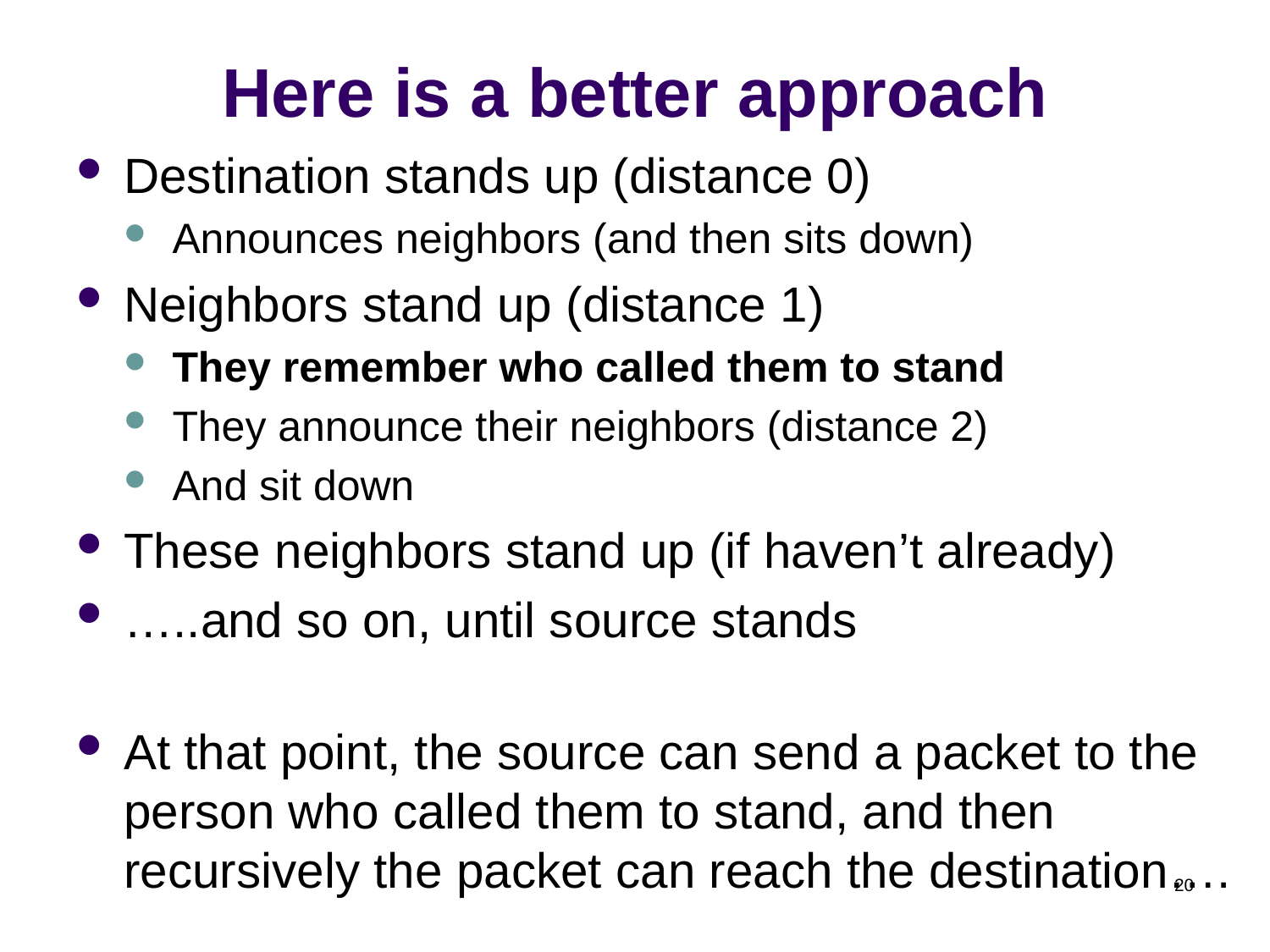

# Here is a better approach
Destination stands up (distance 0)
Announces neighbors (and then sits down)
Neighbors stand up (distance 1)
They remember who called them to stand
They announce their neighbors (distance 2)
And sit down
These neighbors stand up (if haven’t already)
…..and so on, until source stands

At that point, the source can send a packet to the person who called them to stand, and then recursively the packet can reach the destination….
20